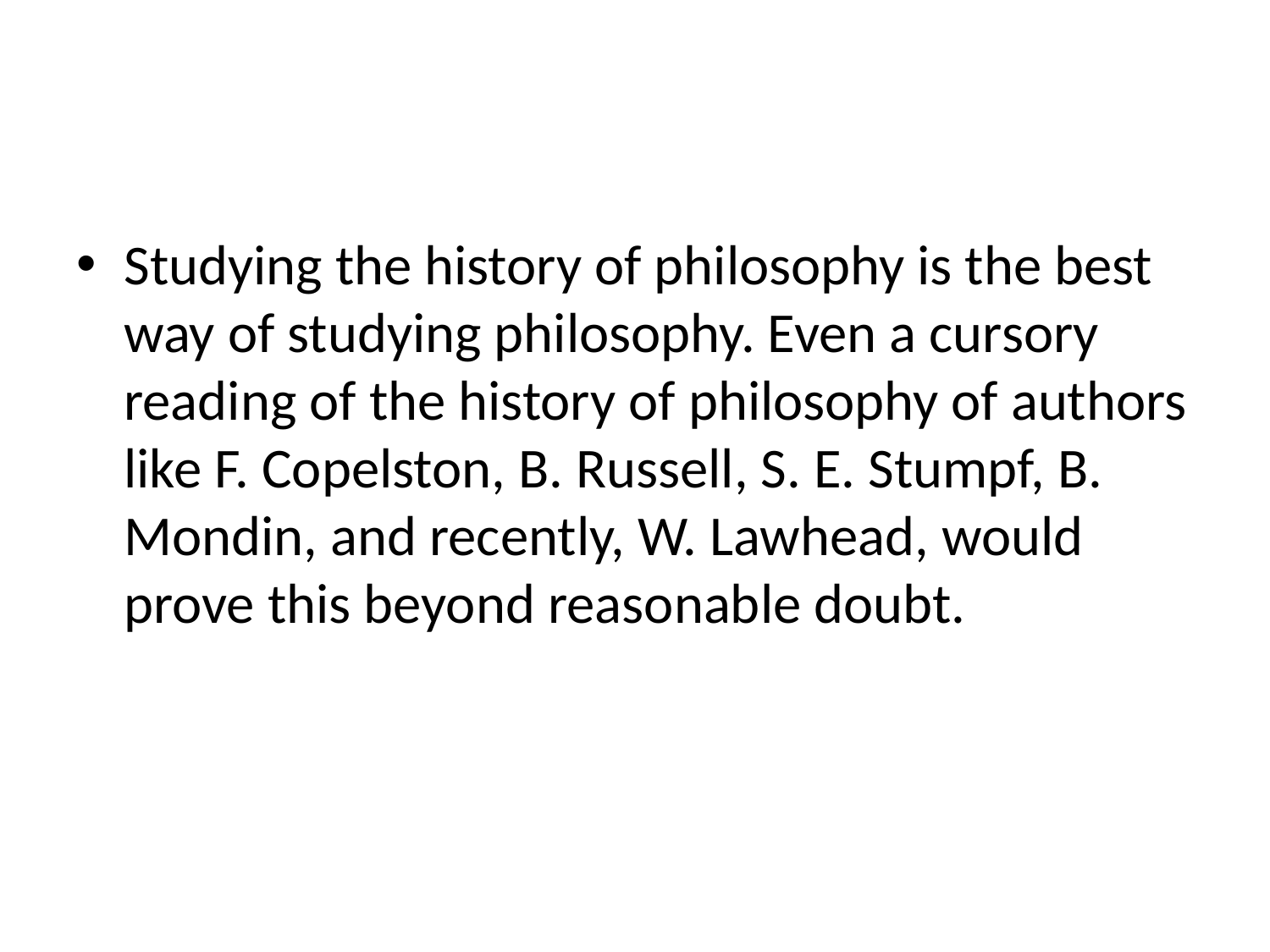

#
Studying the history of philosophy is the best way of studying philosophy. Even a cursory reading of the history of philosophy of authors like F. Copelston, B. Russell, S. E. Stumpf, B. Mondin, and recently, W. Lawhead, would prove this beyond reasonable doubt.